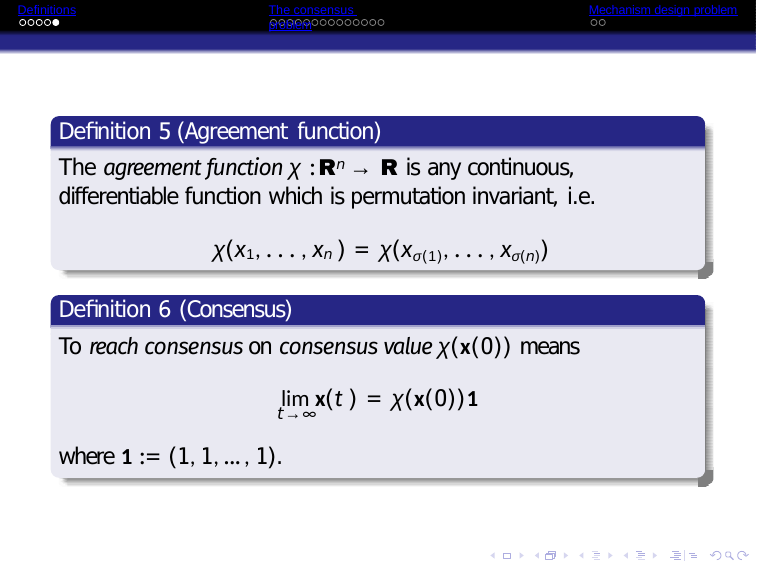

Definitions
The consensus problem
Mechanism design problem

Definition 5 (Agreement function)
The agreement function χ : Rn → R is any continuous,  differentiable function which is permutation invariant, i.e.
χ(x1, . . . , xn ) = χ(xσ(1), . . . , xσ(n))

Definition 6 (Consensus)
To reach consensus on consensus value χ(x(0)) means
lim x(t ) = χ(x(0))1

t→∞
where 1 := (1, 1, . . . , 1).